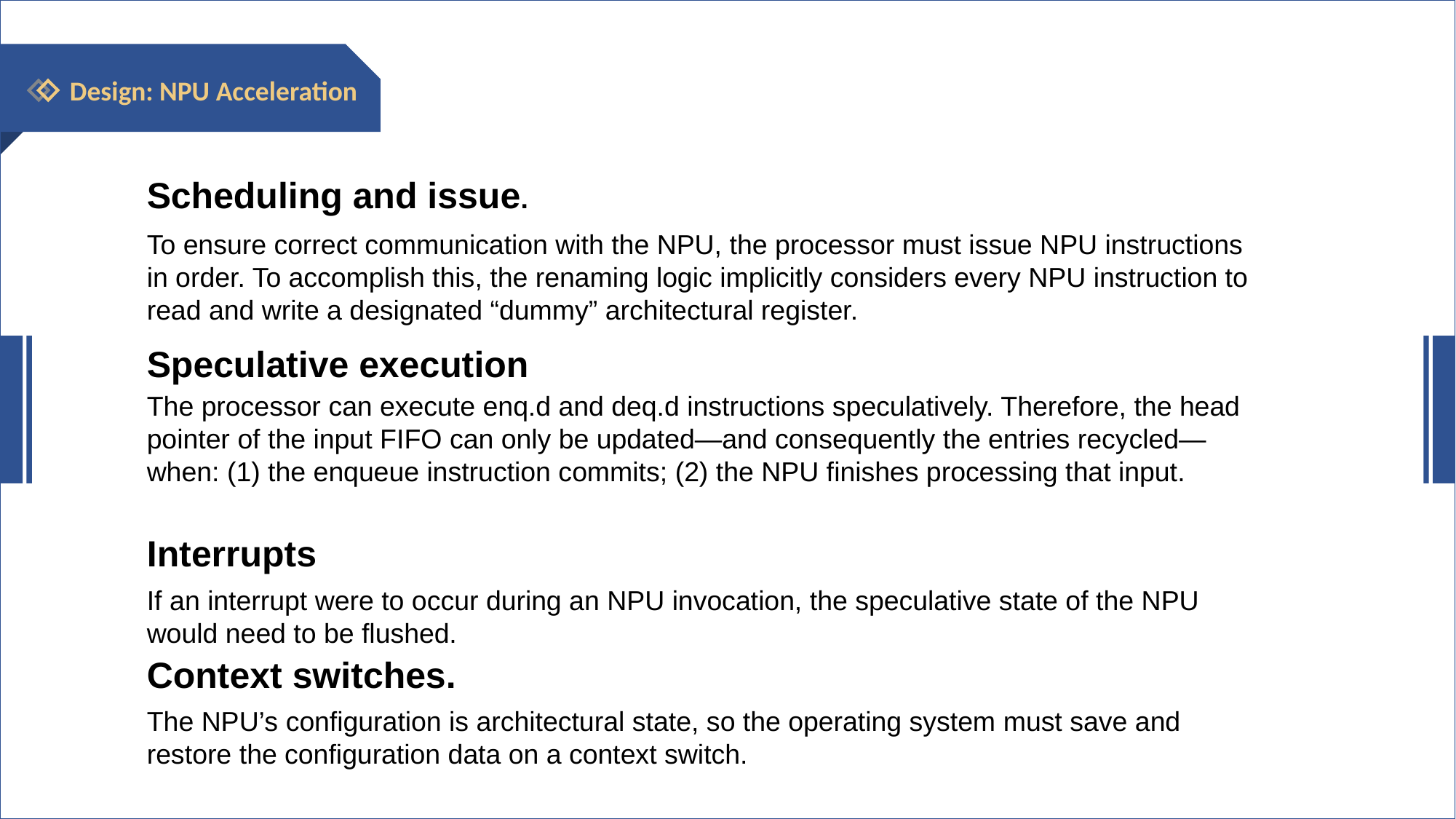

Design: NPU Acceleration

Scheduling and issue.
To ensure correct communication with the NPU, the processor must issue NPU instructions in order. To accomplish this, the renaming logic implicitly considers every NPU instruction to read and write a designated “dummy” architectural register.
Speculative execution
The processor can execute enq.d and deq.d instructions speculatively. Therefore, the head pointer of the input FIFO can only be updated—and consequently the entries recycled— when: (1) the enqueue instruction commits; (2) the NPU finishes processing that input.
Interrupts
If an interrupt were to occur during an NPU invocation, the speculative state of the NPU would need to be flushed.
Context switches.
The NPU’s configuration is architectural state, so the operating system must save and restore the configuration data on a context switch.